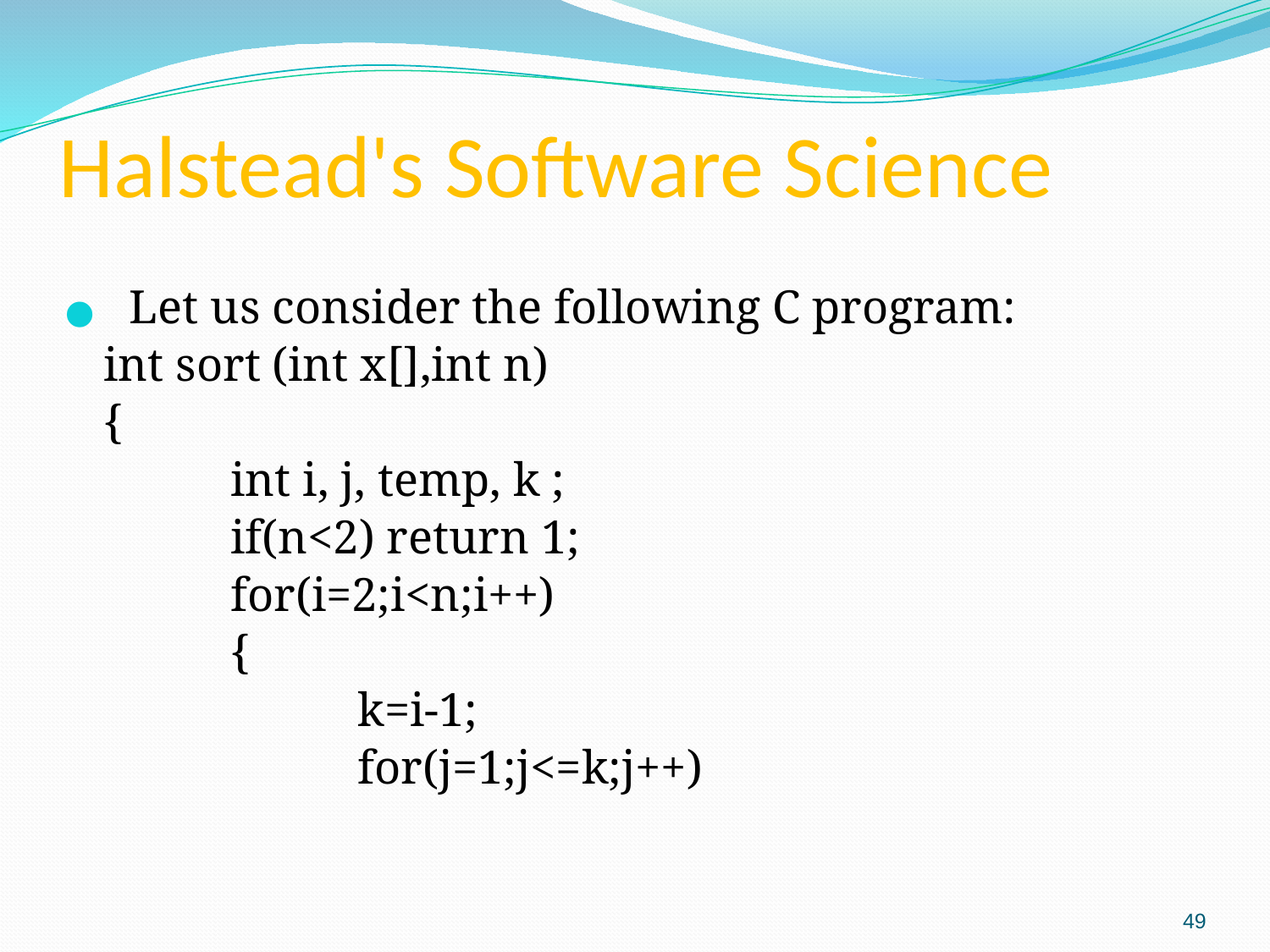

# Halstead's Software Science
Let us consider the following C program:
	int sort (int x[],int n)
	{
		int i, j, temp, k ;
		if(n<2) return 1;
		for(i=2;i<n;i++)
		{
			k=i-1;
			for(j=1;j<=k;j++)

49